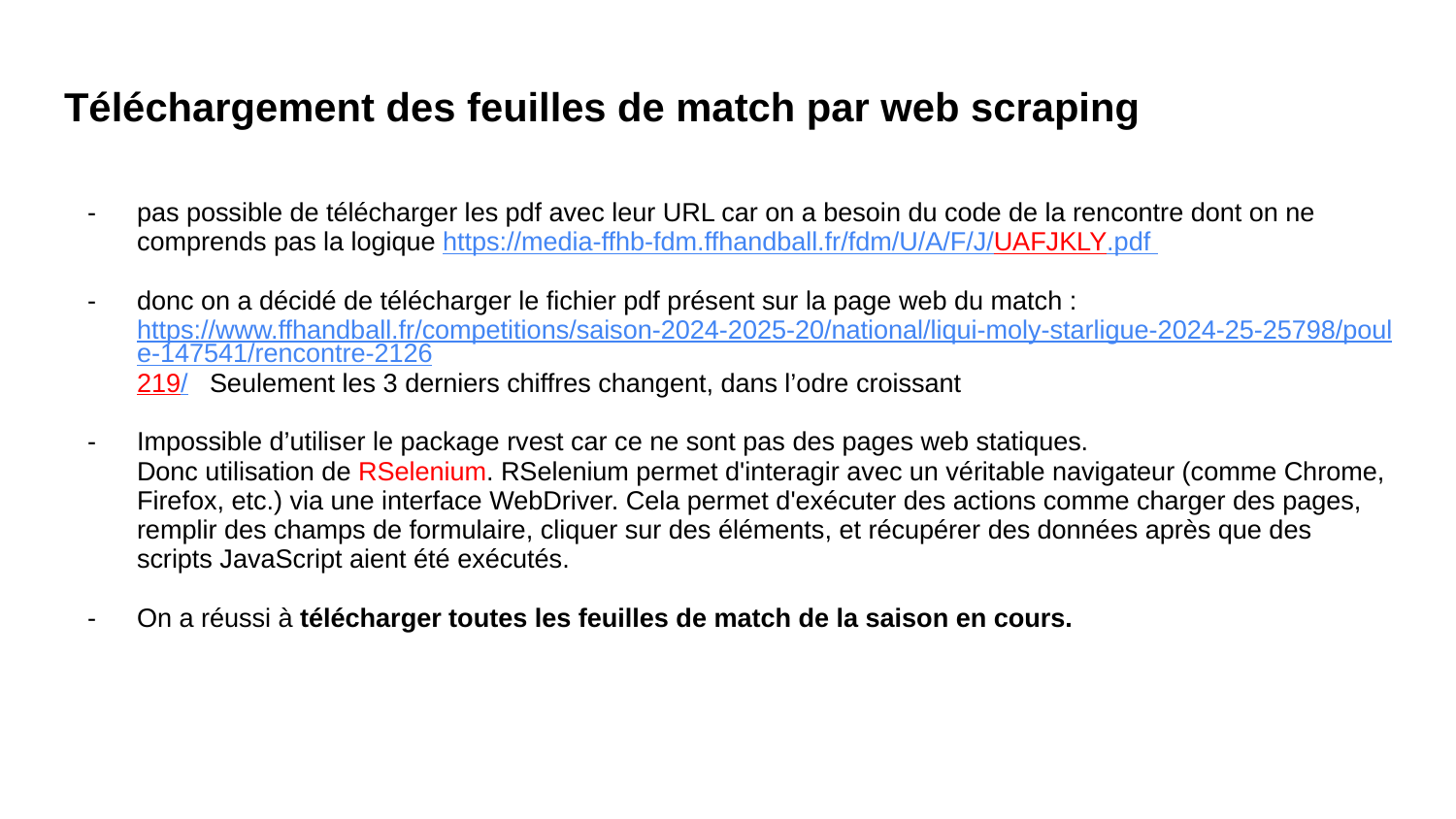

# Téléchargement des feuilles de match par web scraping
pas possible de télécharger les pdf avec leur URL car on a besoin du code de la rencontre dont on ne comprends pas la logique https://media-ffhb-fdm.ffhandball.fr/fdm/U/A/F/J/UAFJKLY.pdf

donc on a décidé de télécharger le fichier pdf présent sur la page web du match : https://www.ffhandball.fr/competitions/saison-2024-2025-20/national/liqui-moly-starligue-2024-25-25798/poule-147541/rencontre-2126219/   Seulement les 3 derniers chiffres changent, dans l’odre croissant

Impossible d’utiliser le package rvest car ce ne sont pas des pages web statiques.
Donc utilisation de RSelenium. RSelenium permet d'interagir avec un véritable navigateur (comme Chrome, Firefox, etc.) via une interface WebDriver. Cela permet d'exécuter des actions comme charger des pages, remplir des champs de formulaire, cliquer sur des éléments, et récupérer des données après que des scripts JavaScript aient été exécutés.

On a réussi à télécharger toutes les feuilles de match de la saison en cours.